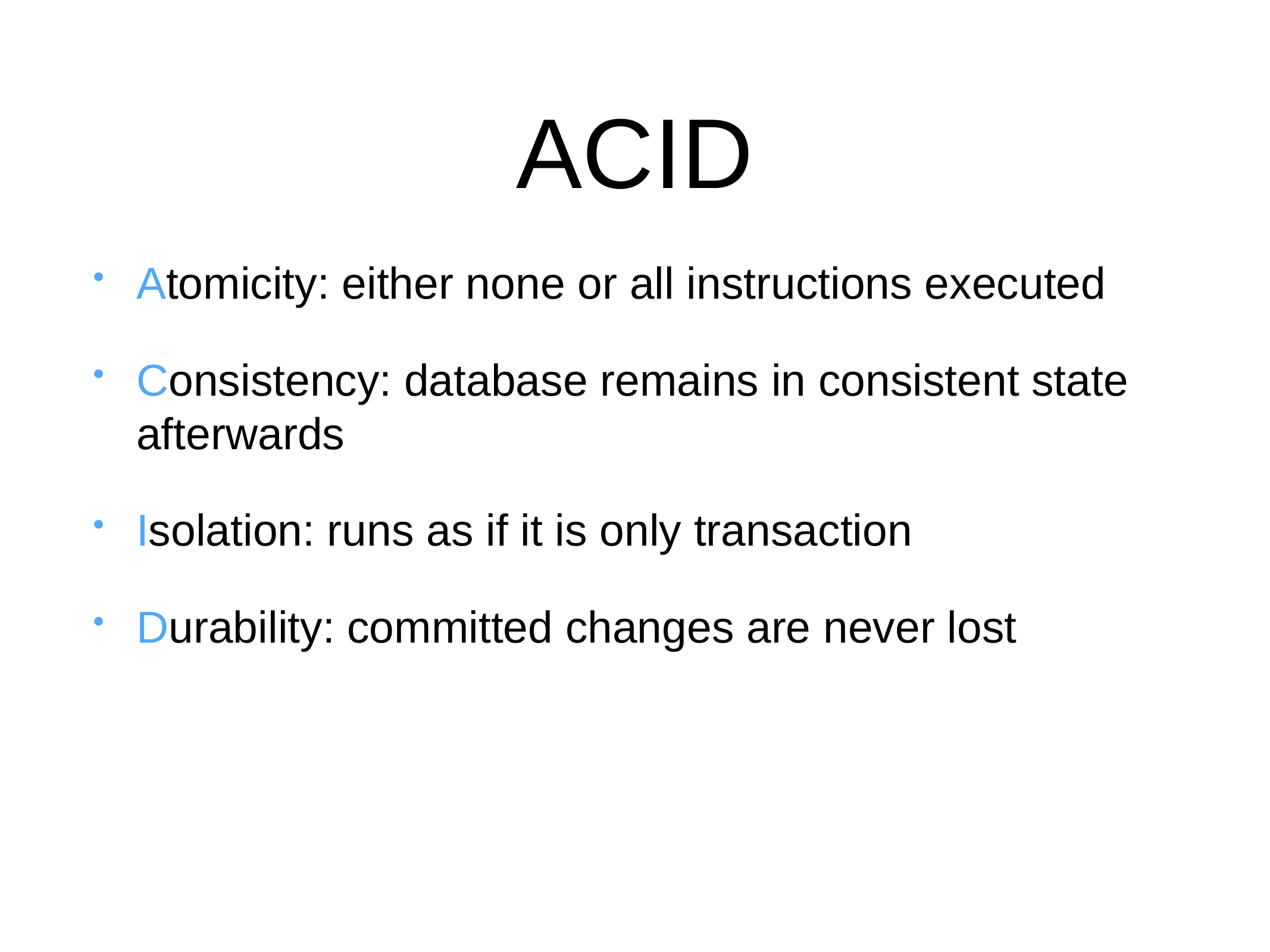

# ACID
Atomicity: either none or all instructions executed
Consistency: database remains in consistent state afterwards
Isolation: runs as if it is only transaction
Durability: committed changes are never lost